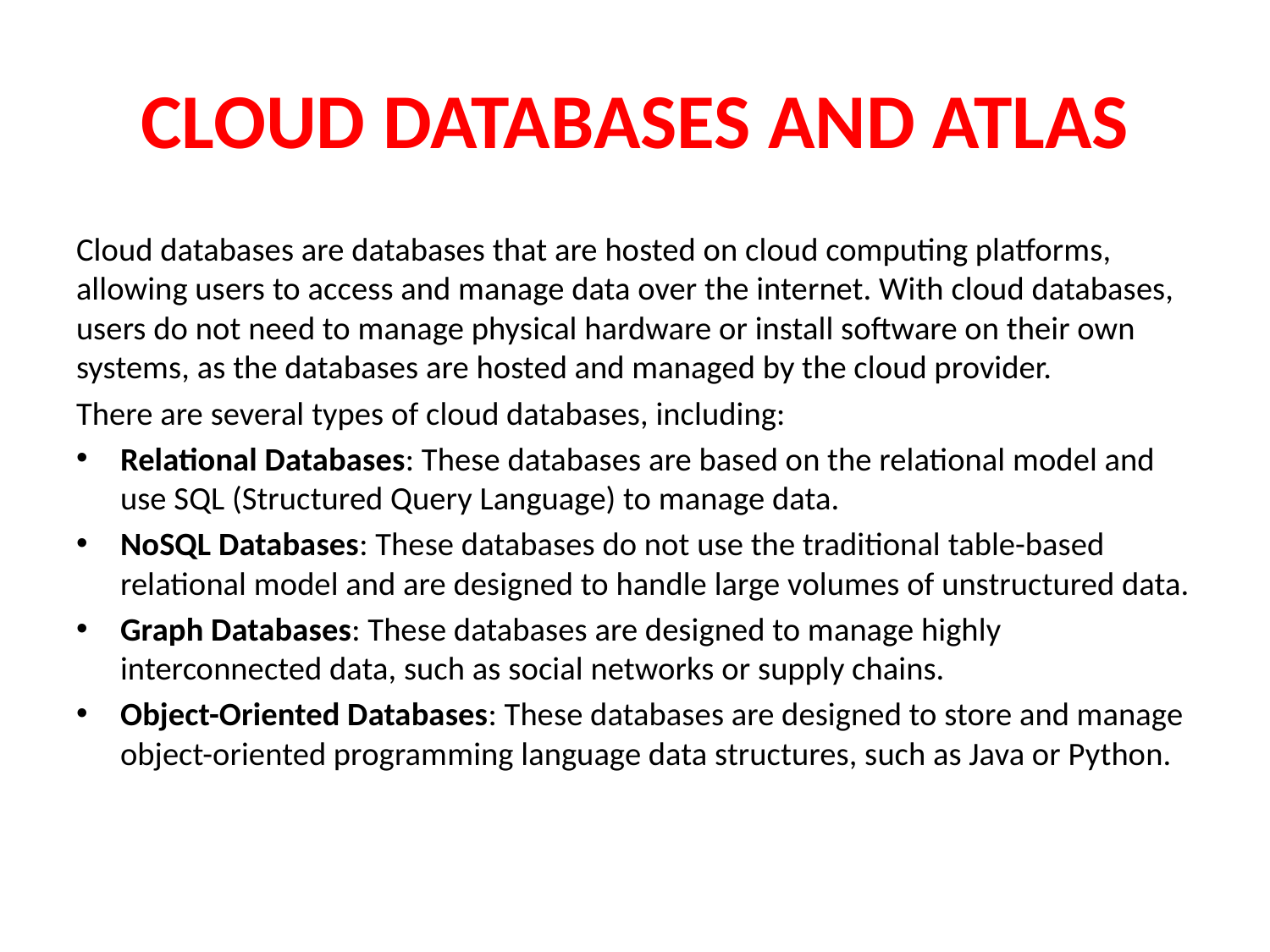

# CLOUD DATABASES AND ATLAS
Cloud databases are databases that are hosted on cloud computing platforms, allowing users to access and manage data over the internet. With cloud databases, users do not need to manage physical hardware or install software on their own systems, as the databases are hosted and managed by the cloud provider.
There are several types of cloud databases, including:
Relational Databases: These databases are based on the relational model and use SQL (Structured Query Language) to manage data.
NoSQL Databases: These databases do not use the traditional table-based relational model and are designed to handle large volumes of unstructured data.
Graph Databases: These databases are designed to manage highly interconnected data, such as social networks or supply chains.
Object-Oriented Databases: These databases are designed to store and manage object-oriented programming language data structures, such as Java or Python.